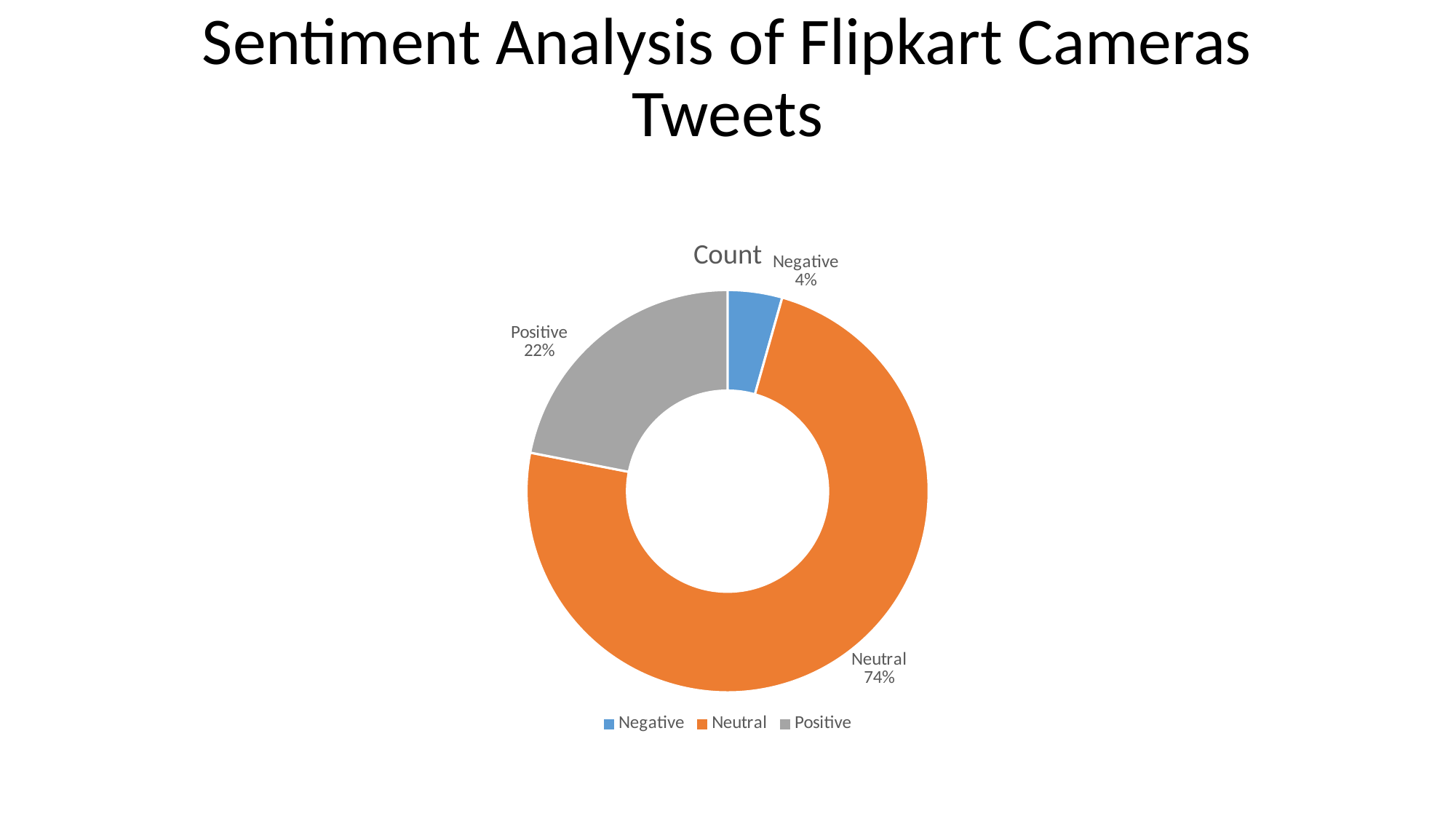

# Sentiment Analysis of Flipkart Cameras Tweets

### Chart:

| Category | Count |
|---|---|
| Negative | 25.0 |
| Neutral | 420.0 |
| Positive | 125.0 |